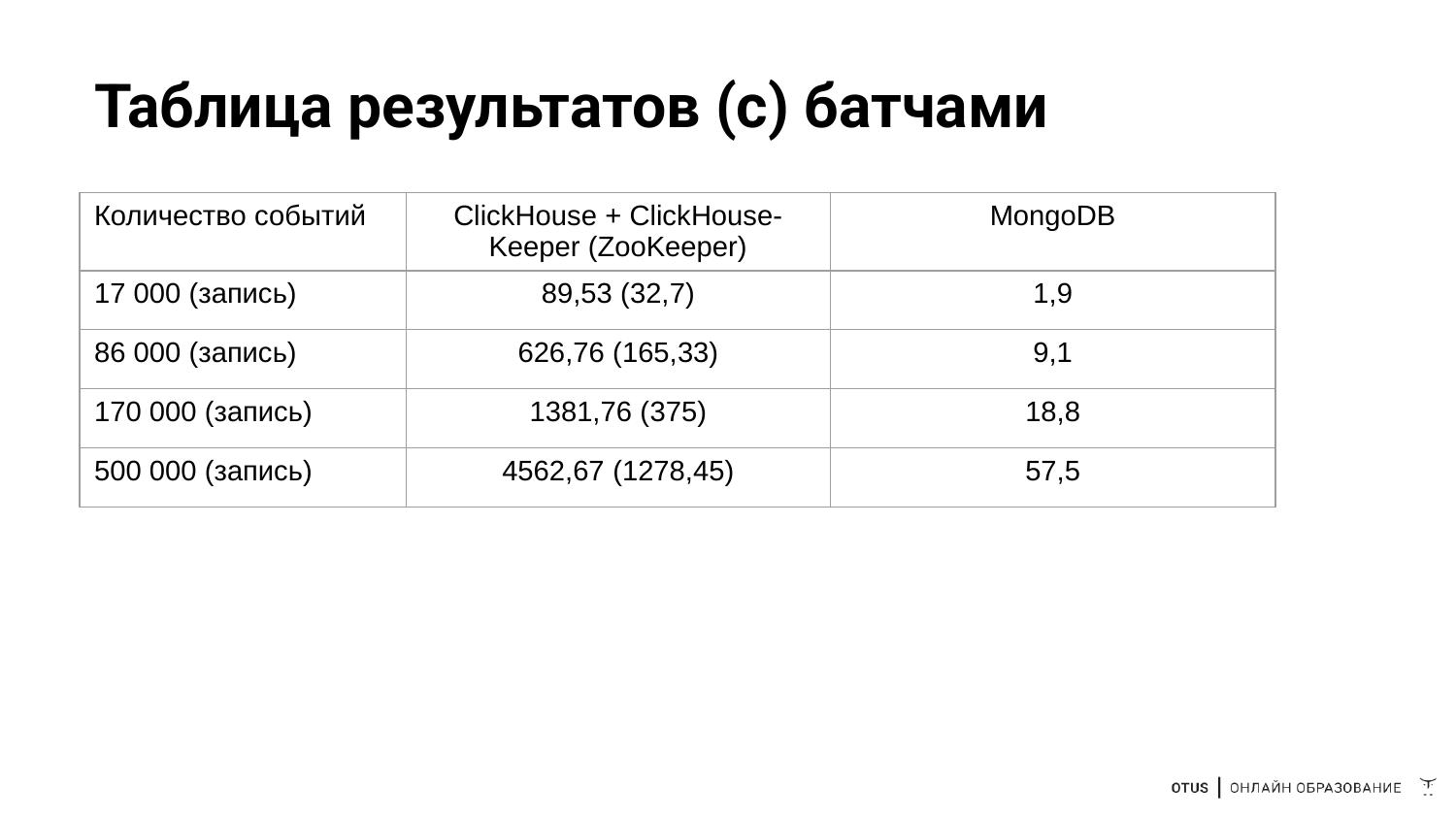

# Таблица результатов (с) батчами

| Количество событий | ClickHouse + ClickHouse-Keeper (ZooKeeper) | MongoDB |
| --- | --- | --- |
| 17 000 (запись) | 89,53 (32,7) | 1,9 |
| 86 000 (запись) | 626,76 (165,33) | 9,1 |
| 170 000 (запись) | 1381,76 (375) | 18,8 |
| 500 000 (запись) | 4562,67 (1278,45) | 57,5 |